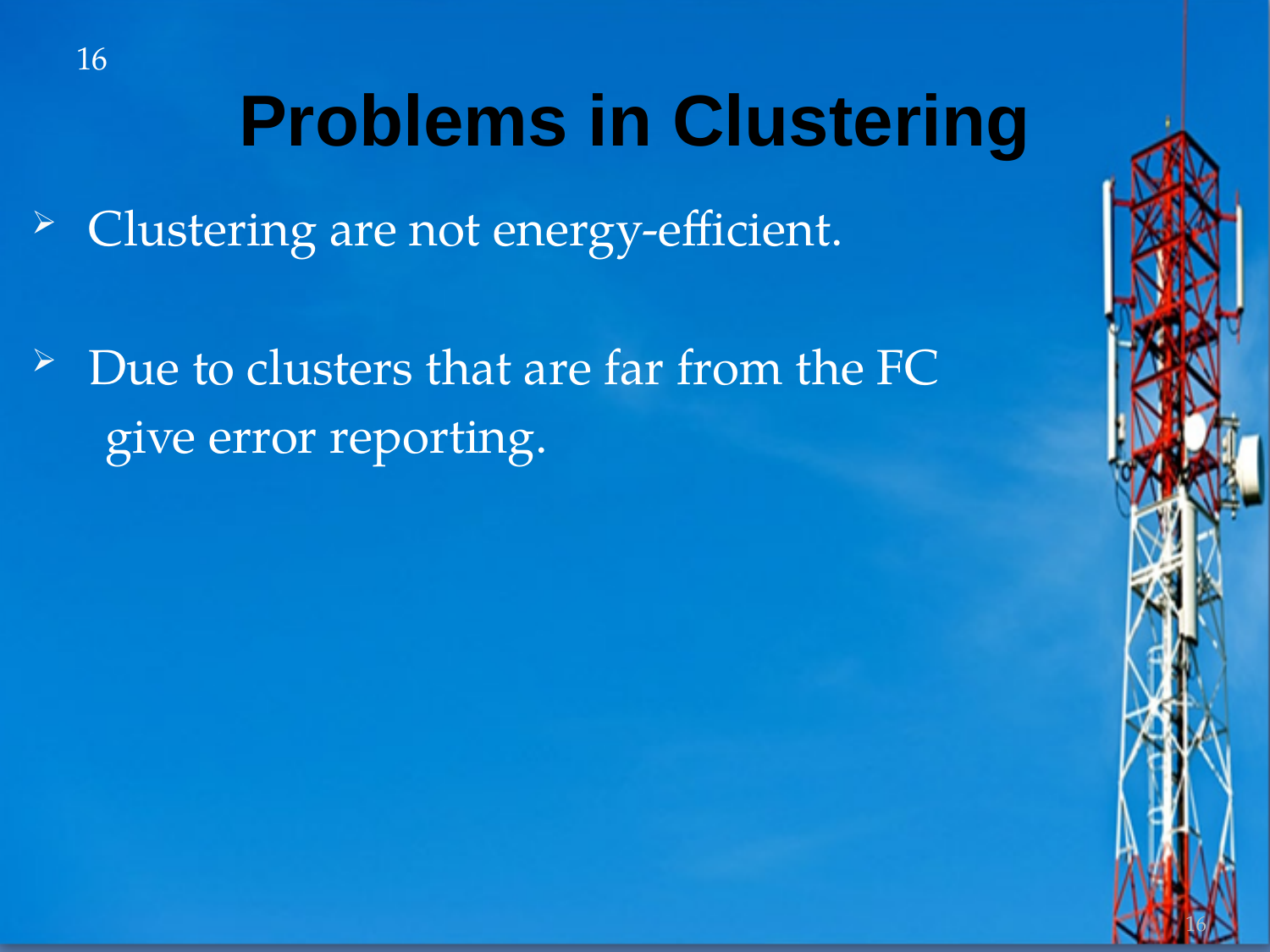

16
# Problems in Clustering
Clustering are not energy-efficient.

Due to clusters that are far from the FC
      give error reporting.

16